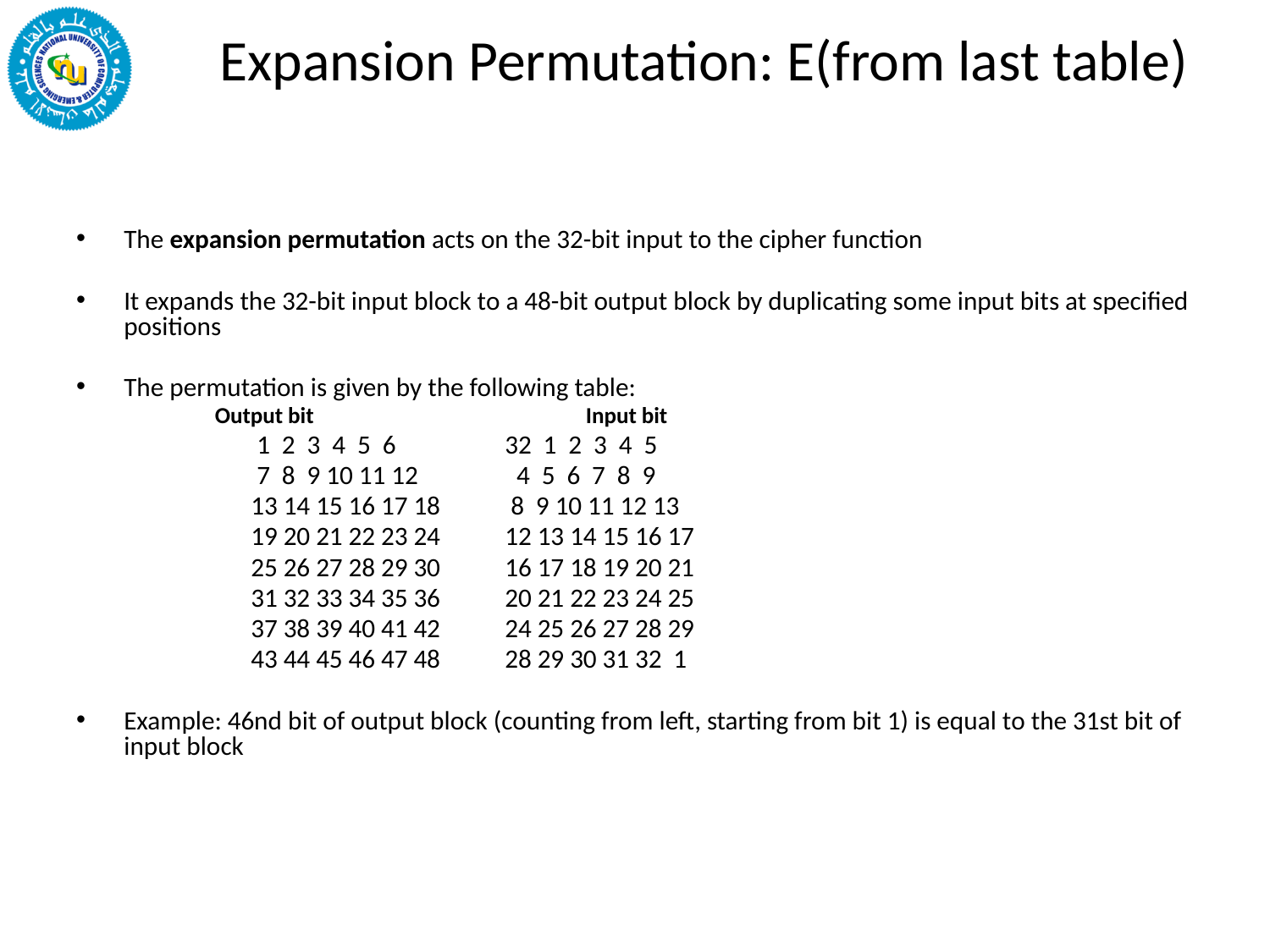

# Expansion Permutation: E(from last table)
The expansion permutation acts on the 32-bit input to the cipher function

It expands the 32-bit input block to a 48-bit output block by duplicating some input bits at specified positions

The permutation is given by the following table:
	       Output bit		     Input bit
		 1  2  3  4  5  6    	32  1  2  3  4  5
		 7  8  9 10 11 12     	  4  5  6  7  8  9
		13 14 15 16 17 18   	 8  9 10 11 12 13
		19 20 21 22 23 24    	12 13 14 15 16 17
		25 26 27 28 29 30    	16 17 18 19 20 21
		31 32 33 34 35 36    	20 21 22 23 24 25
		37 38 39 40 41 42    	24 25 26 27 28 29
		43 44 45 46 47 48    	28 29 30 31 32  1

Example: 46nd bit of output block (counting from left, starting from bit 1) is equal to the 31st bit of input block